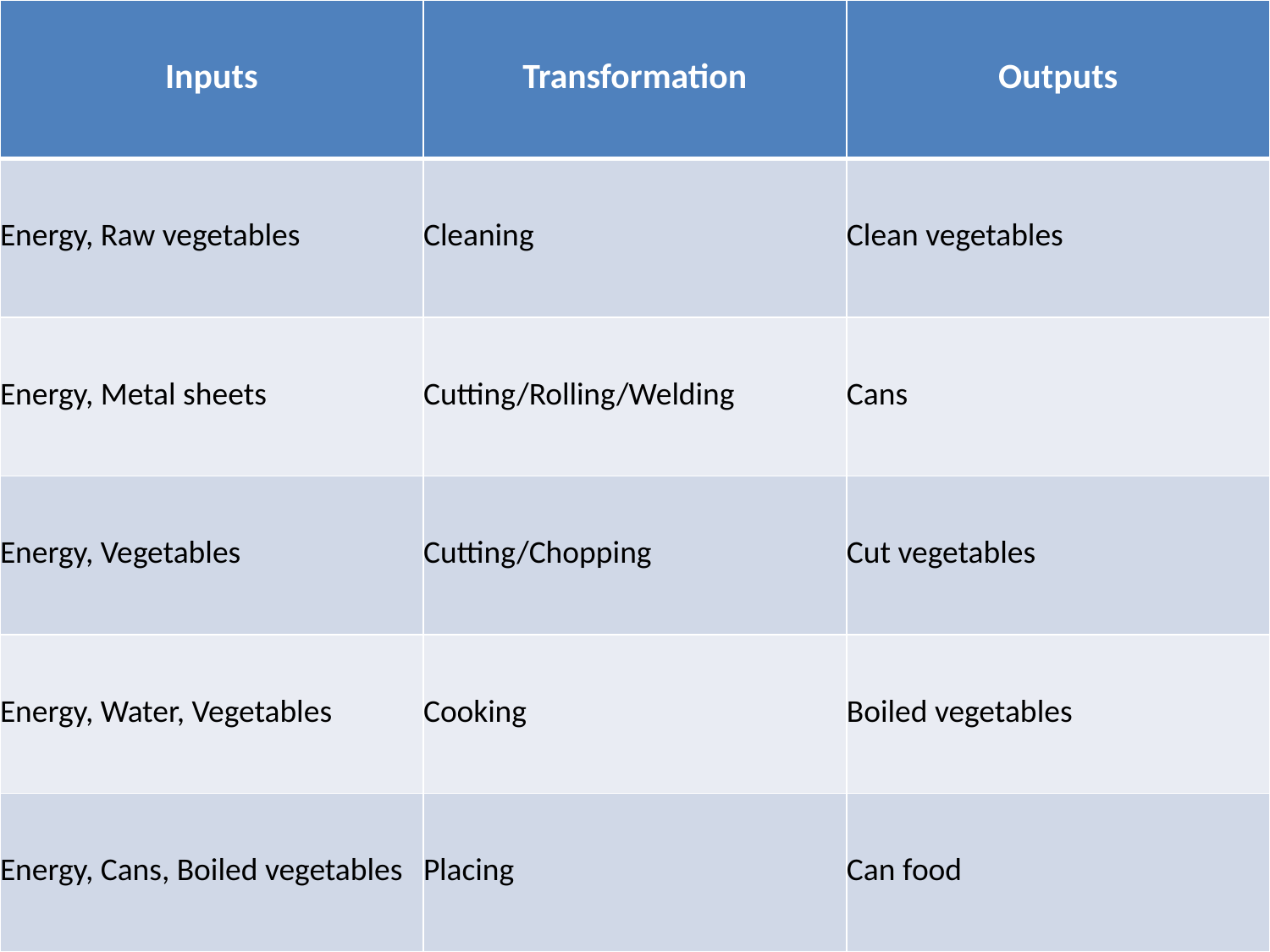

| Inputs | Transformation | Outputs |
| --- | --- | --- |
| Energy, Raw vegetables | Cleaning | Clean vegetables |
| Energy, Metal sheets | Cutting/Rolling/Welding | Cans |
| Energy, Vegetables | Cutting/Chopping | Cut vegetables |
| Energy, Water, Vegetables | Cooking | Boiled vegetables |
| Energy, Cans, Boiled vegetables | Placing | Can food |